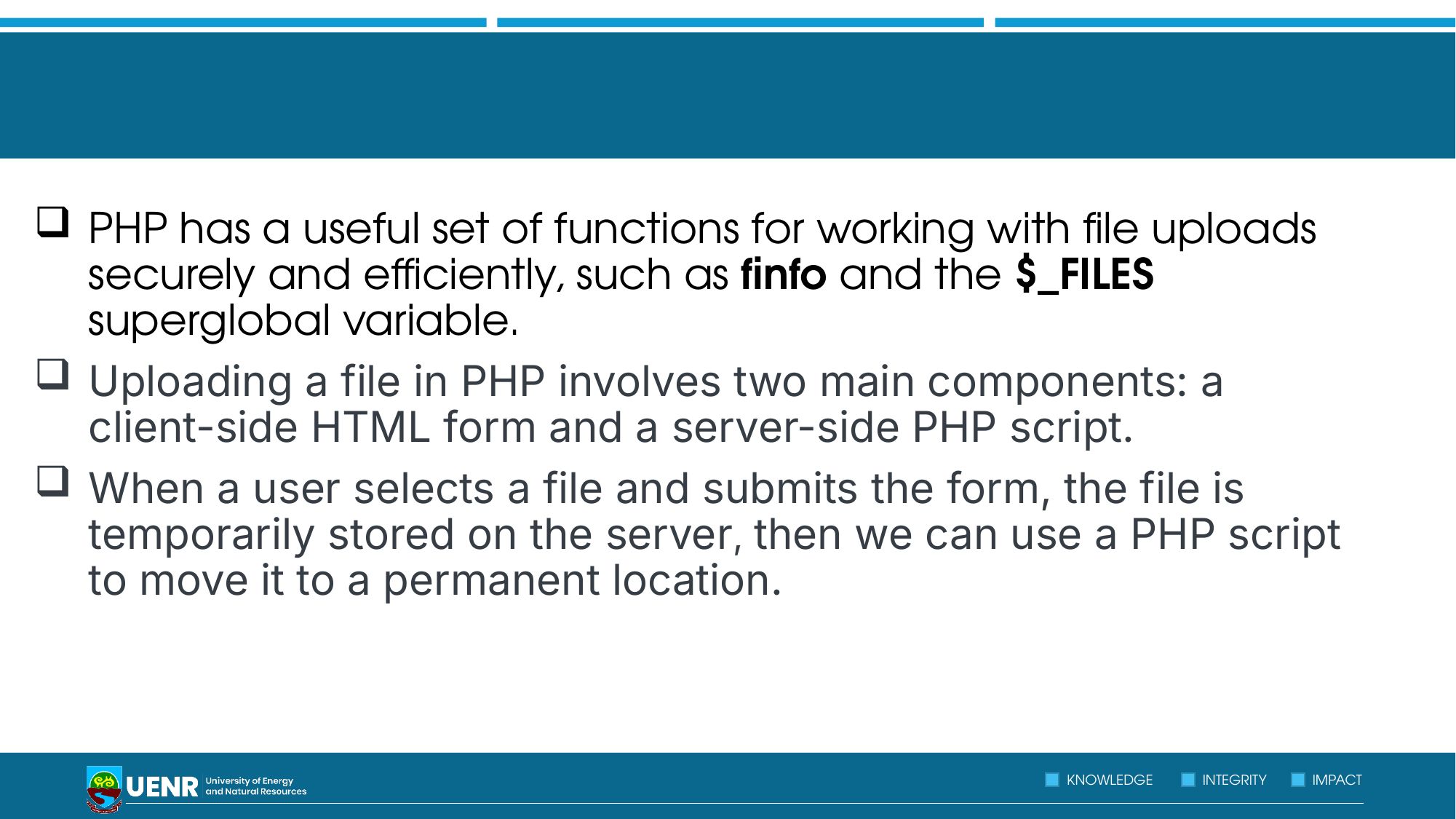

#
PHP has a useful set of functions for working with file uploads securely and efficiently, such as finfo and the $_FILES superglobal variable.
Uploading a file in PHP involves two main components: a client-side HTML form and a server-side PHP script.
When a user selects a file and submits the form, the file is temporarily stored on the server, then we can use a PHP script to move it to a permanent location.